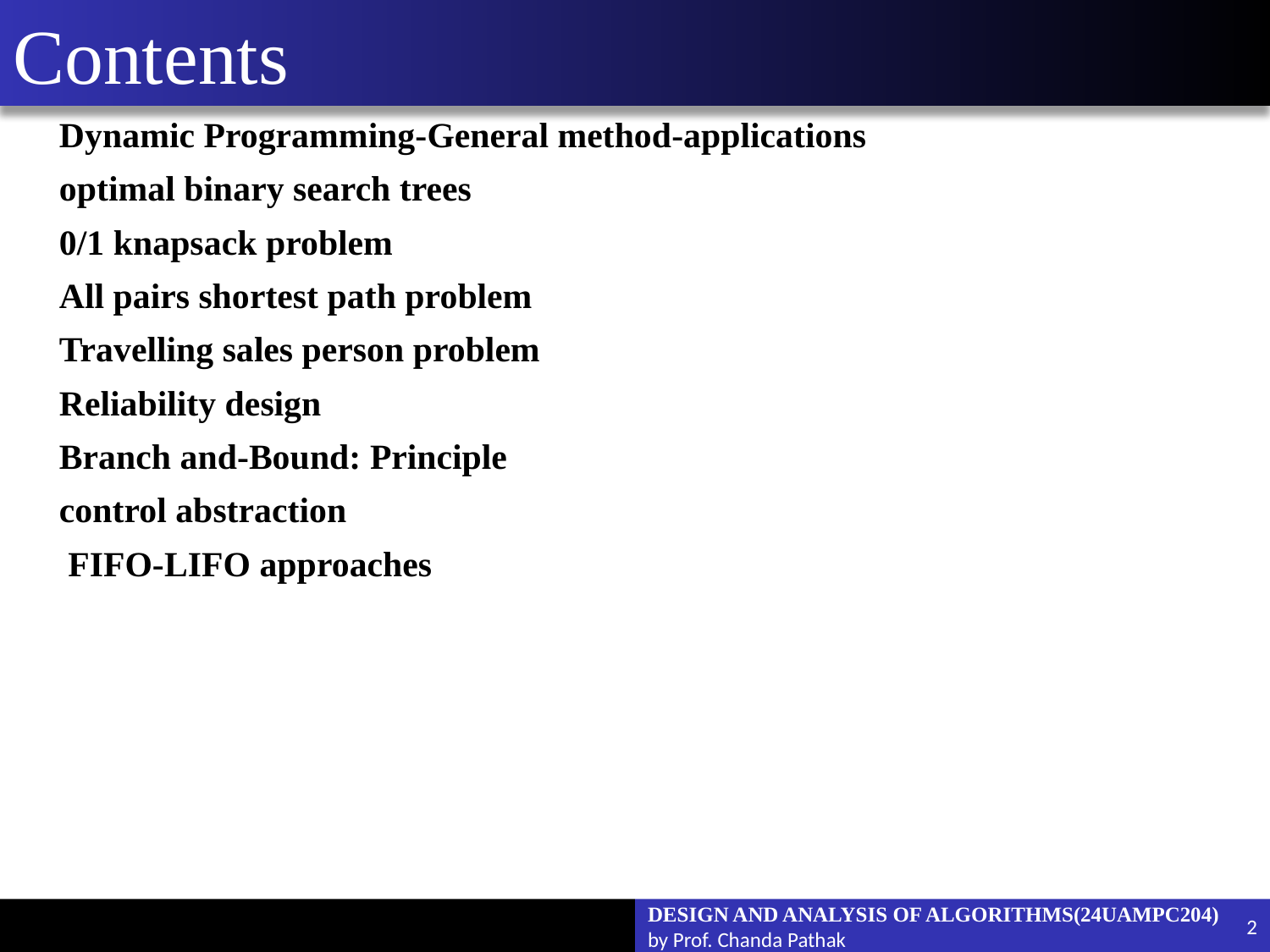

# Contents
Dynamic Programming-General method-applications
optimal binary search trees
0/1 knapsack problem
All pairs shortest path problem
Travelling sales person problem
Reliability design
Branch and-Bound: Principle
control abstraction
 FIFO-LIFO approaches
DESIGN AND ANALYSIS OF ALGORITHMS(24UAMPC204)
by Prof. Chanda Pathak
2